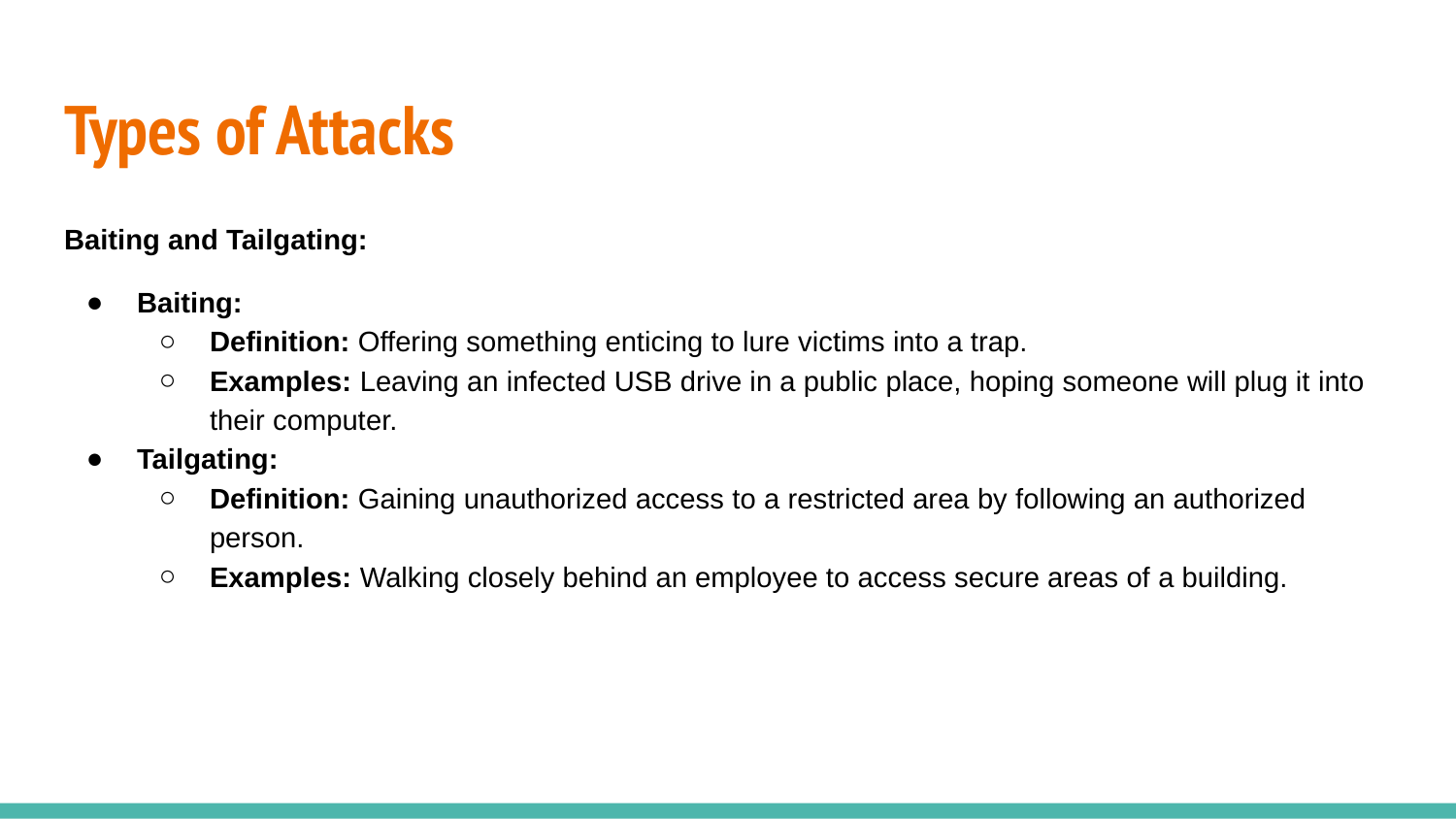

# Types of Attacks
Baiting and Tailgating:
Baiting:
Definition: Offering something enticing to lure victims into a trap.
Examples: Leaving an infected USB drive in a public place, hoping someone will plug it into their computer.
Tailgating:
Definition: Gaining unauthorized access to a restricted area by following an authorized person.
Examples: Walking closely behind an employee to access secure areas of a building.